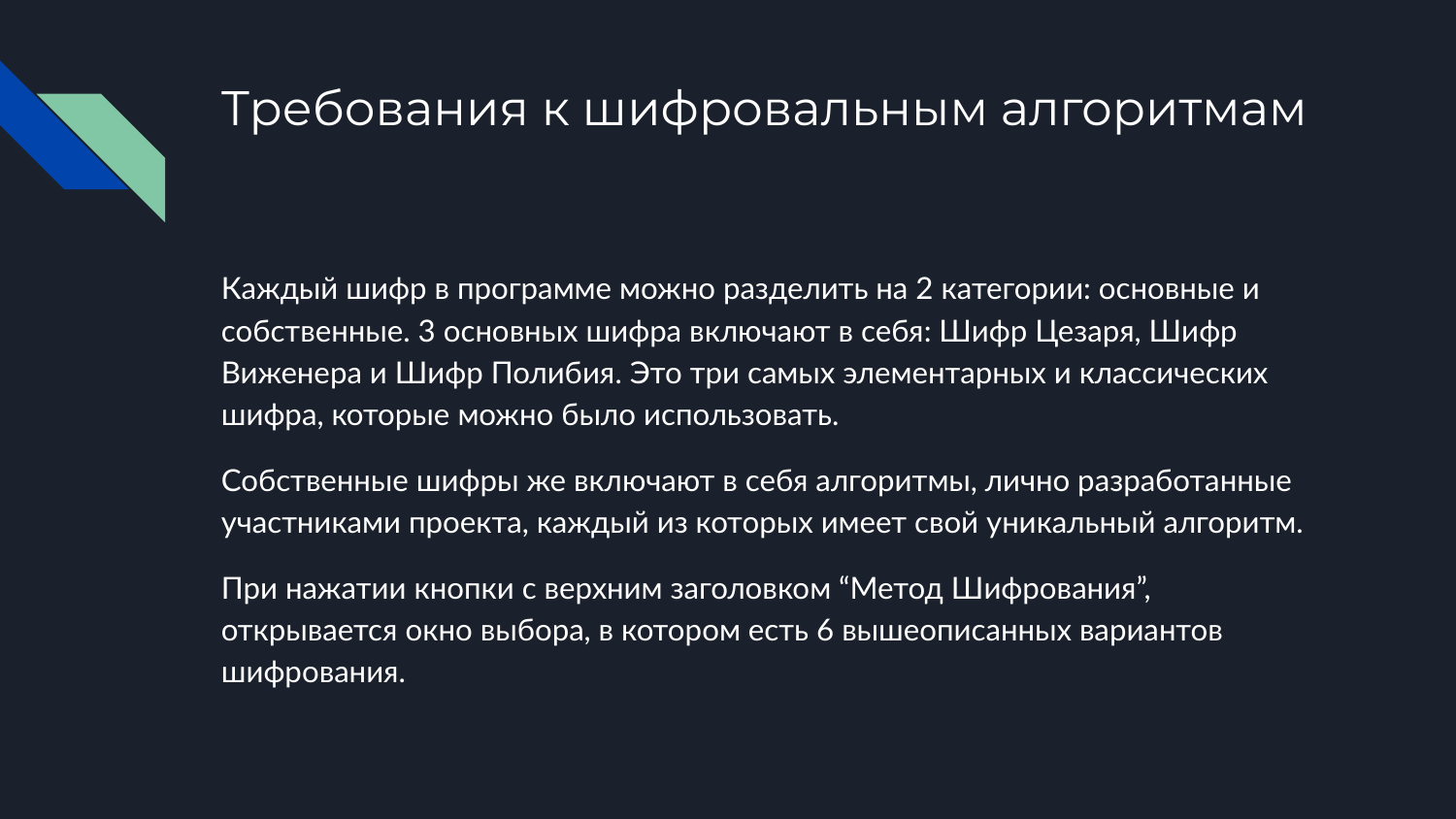

# Требования к шифровальным алгоритмам
Каждый шифр в программе можно разделить на 2 категории: основные и собственные. 3 основных шифра включают в себя: Шифр Цезаря, Шифр Виженера и Шифр Полибия. Это три самых элементарных и классических шифра, которые можно было использовать.
Собственные шифры же включают в себя алгоритмы, лично разработанные участниками проекта, каждый из которых имеет свой уникальный алгоритм.
При нажатии кнопки с верхним заголовком “Метод Шифрования”, открывается окно выбора, в котором есть 6 вышеописанных вариантов шифрования.